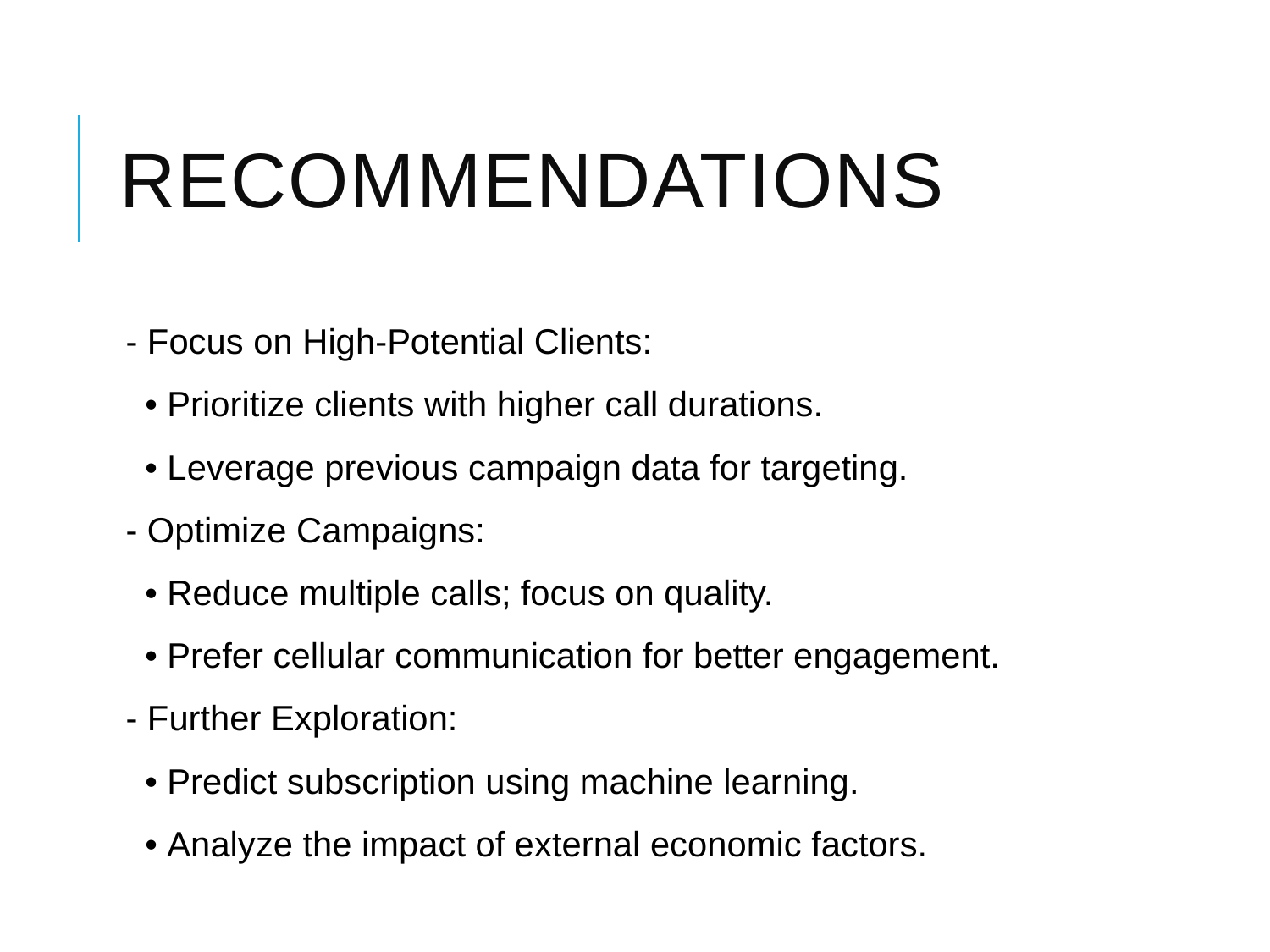

# Recommendations
- Focus on High-Potential Clients:
  • Prioritize clients with higher call durations.
  • Leverage previous campaign data for targeting.
- Optimize Campaigns:
  • Reduce multiple calls; focus on quality.
  • Prefer cellular communication for better engagement.
- Further Exploration:
  • Predict subscription using machine learning.
  • Analyze the impact of external economic factors.